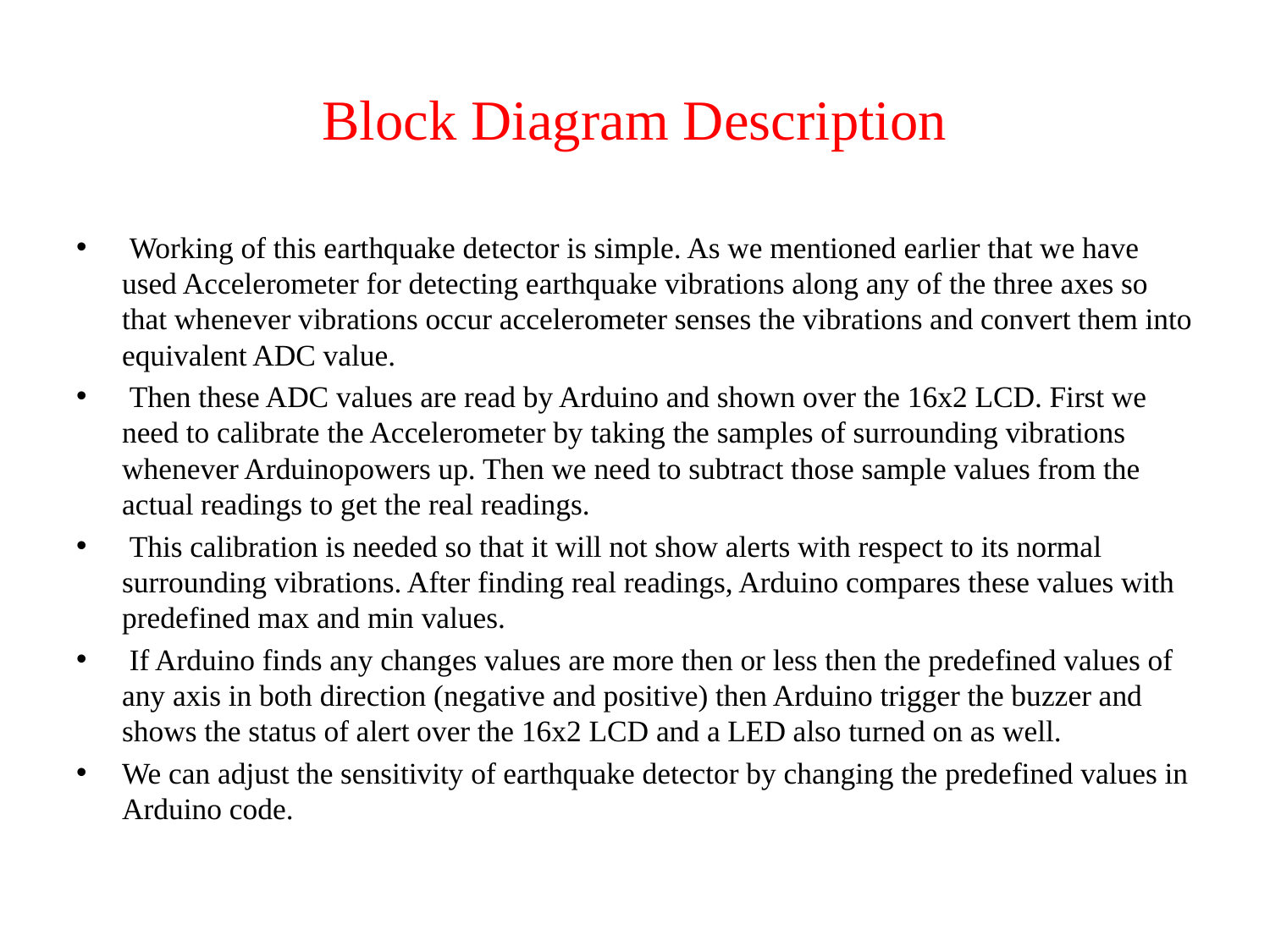

# Block Diagram Description
 Working of this earthquake detector is simple. As we mentioned earlier that we have used Accelerometer for detecting earthquake vibrations along any of the three axes so that whenever vibrations occur accelerometer senses the vibrations and convert them into equivalent ADC value.
 Then these ADC values are read by Arduino and shown over the 16x2 LCD. First we need to calibrate the Accelerometer by taking the samples of surrounding vibrations whenever Arduinopowers up. Then we need to subtract those sample values from the actual readings to get the real readings.
 This calibration is needed so that it will not show alerts with respect to its normal surrounding vibrations. After finding real readings, Arduino compares these values with predefined max and min values.
 If Arduino finds any changes values are more then or less then the predefined values of any axis in both direction (negative and positive) then Arduino trigger the buzzer and shows the status of alert over the 16x2 LCD and a LED also turned on as well.
We can adjust the sensitivity of earthquake detector by changing the predefined values in Arduino code.